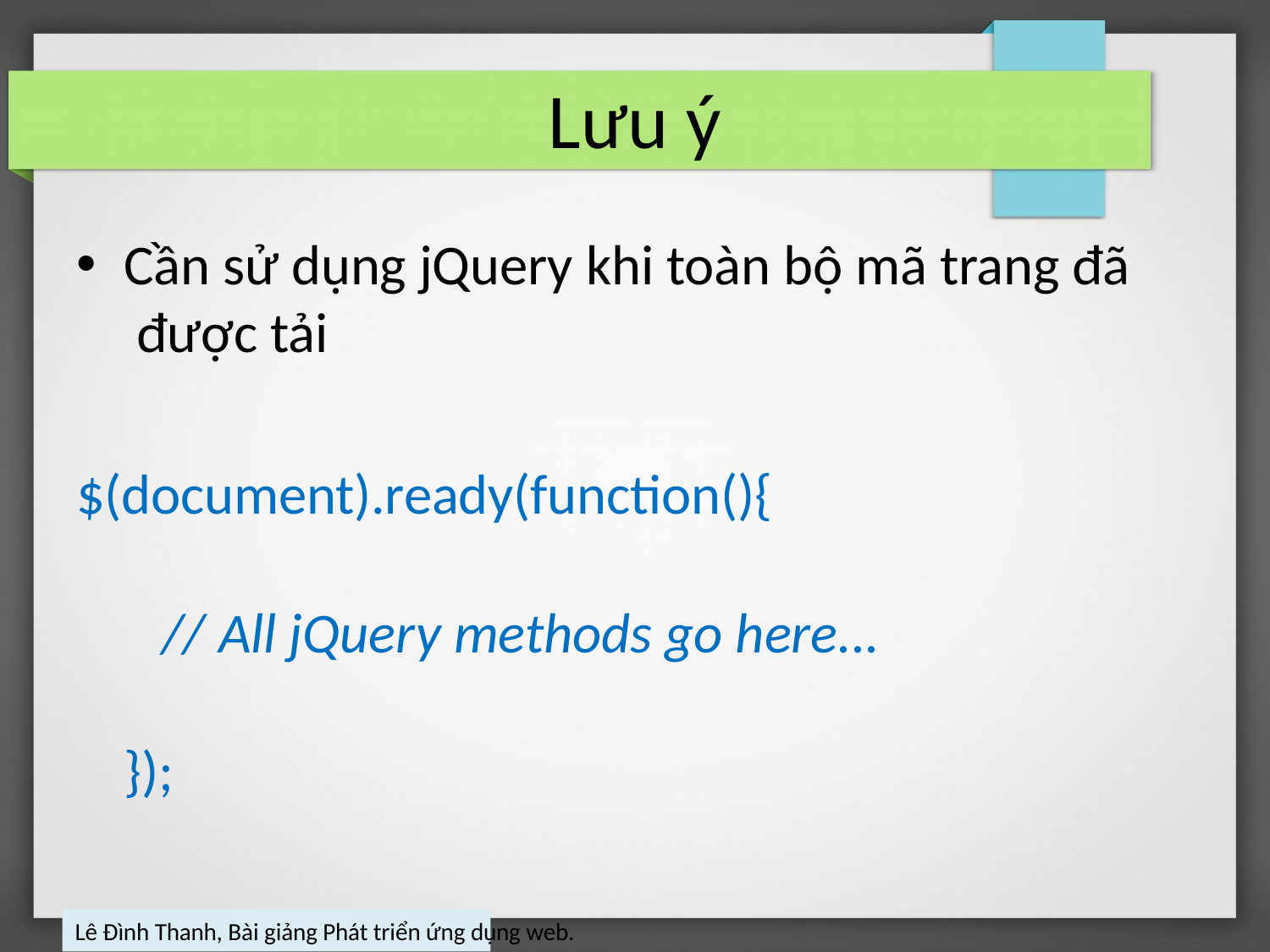

# Lưu ý
Cần sử dụng jQuery khi toàn bộ mã trang đã  được tải

$(document).ready(function(){

// All jQuery methods go here...

});

Lê Đình Thanh, Bài giảng Phát triển ứng dụng web.